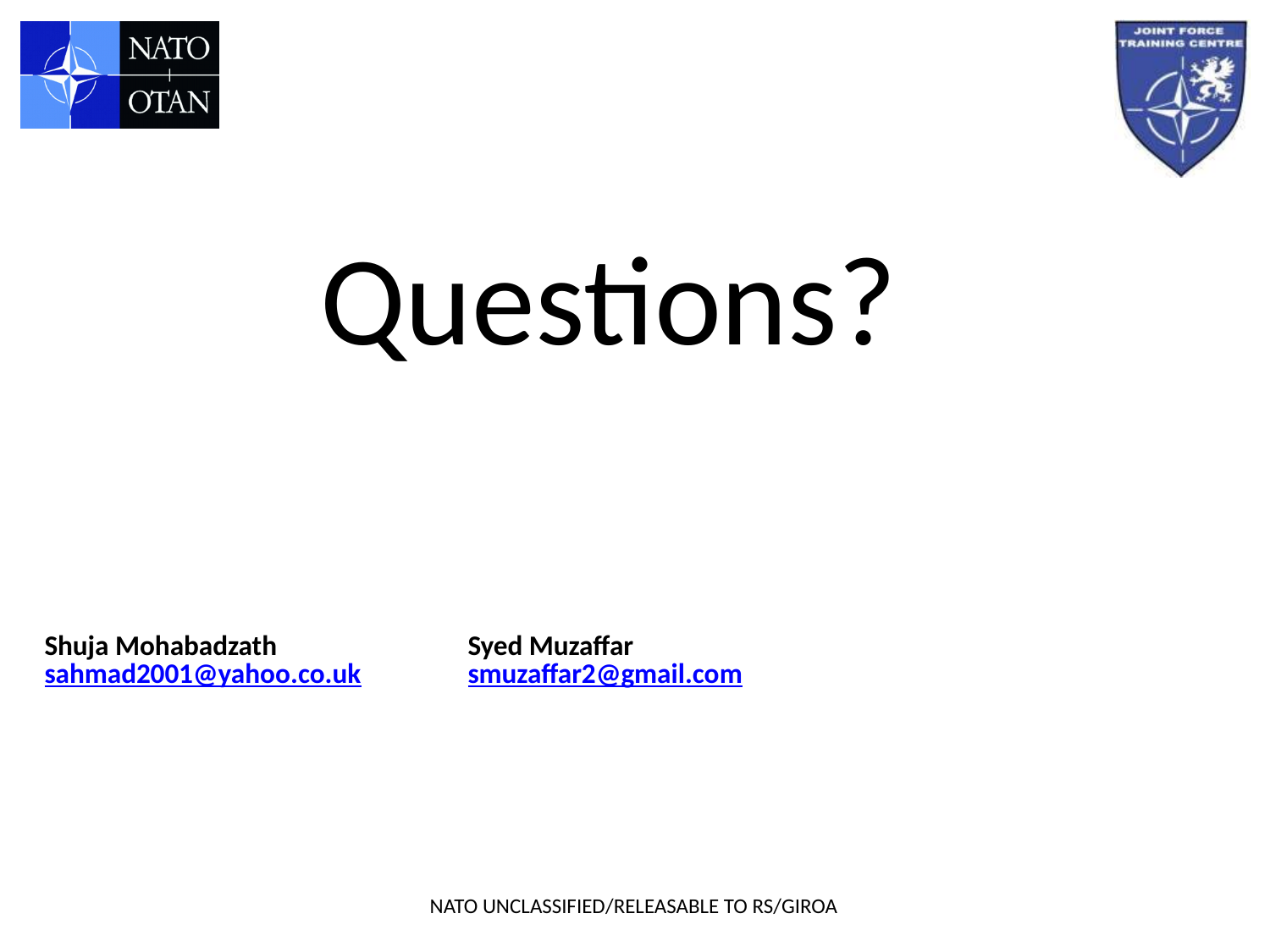

Questions?

| Shuja Mohabadzath sahmad2001@yahoo.co.uk | Syed Muzaffar smuzaffar2@gmail.com |  |
| --- | --- | --- |